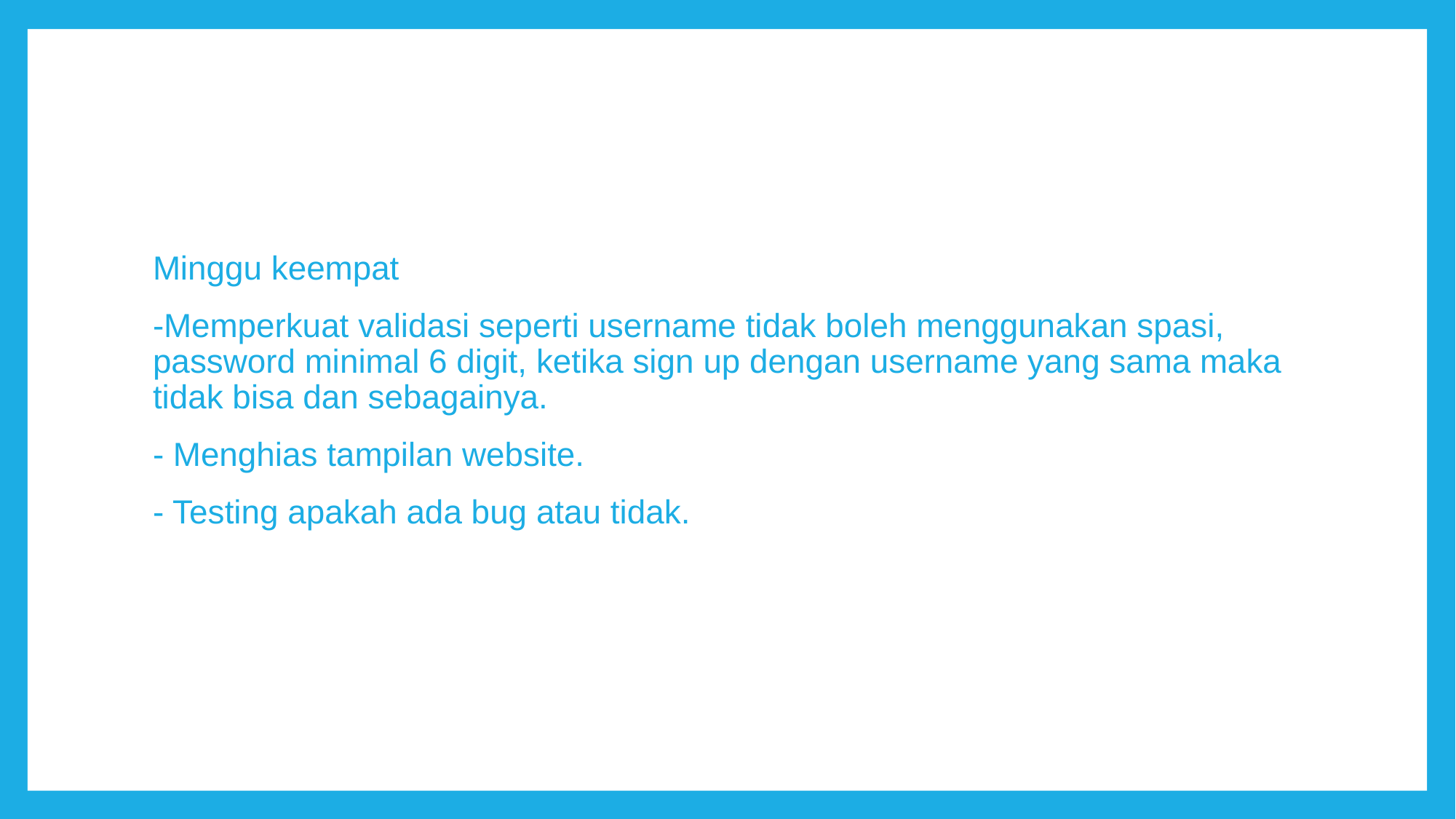

#
Minggu keempat
-Memperkuat validasi seperti username tidak boleh menggunakan spasi, password minimal 6 digit, ketika sign up dengan username yang sama maka tidak bisa dan sebagainya.
- Menghias tampilan website.
- Testing apakah ada bug atau tidak.